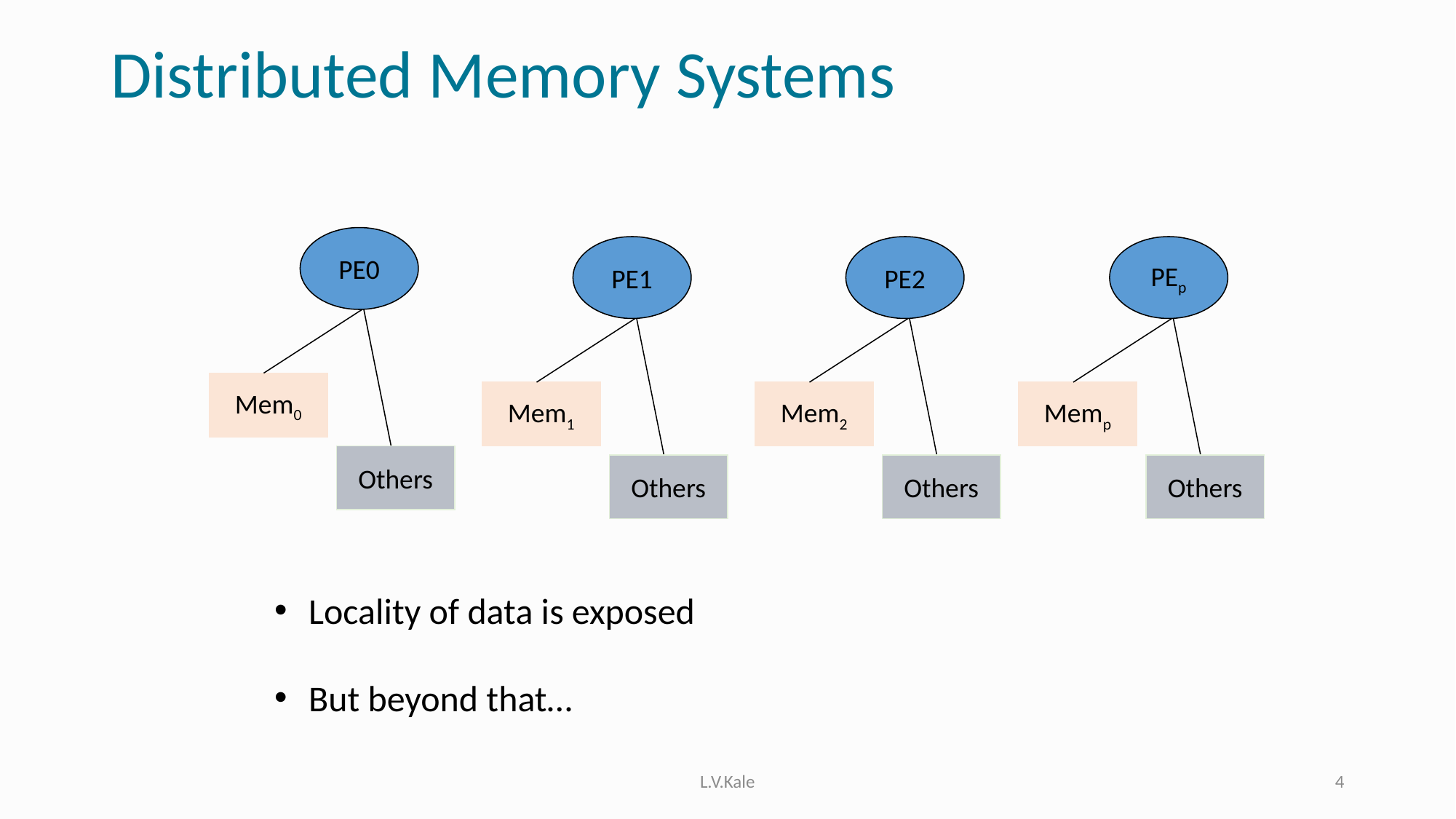

# Distributed Memory Systems
PE0
PE1
PE2
PEp

Mem0
Mem1
Mem2
Memp
Others
Others
Others
Others
Locality of data is exposed

But beyond that…
L.V.Kale
4